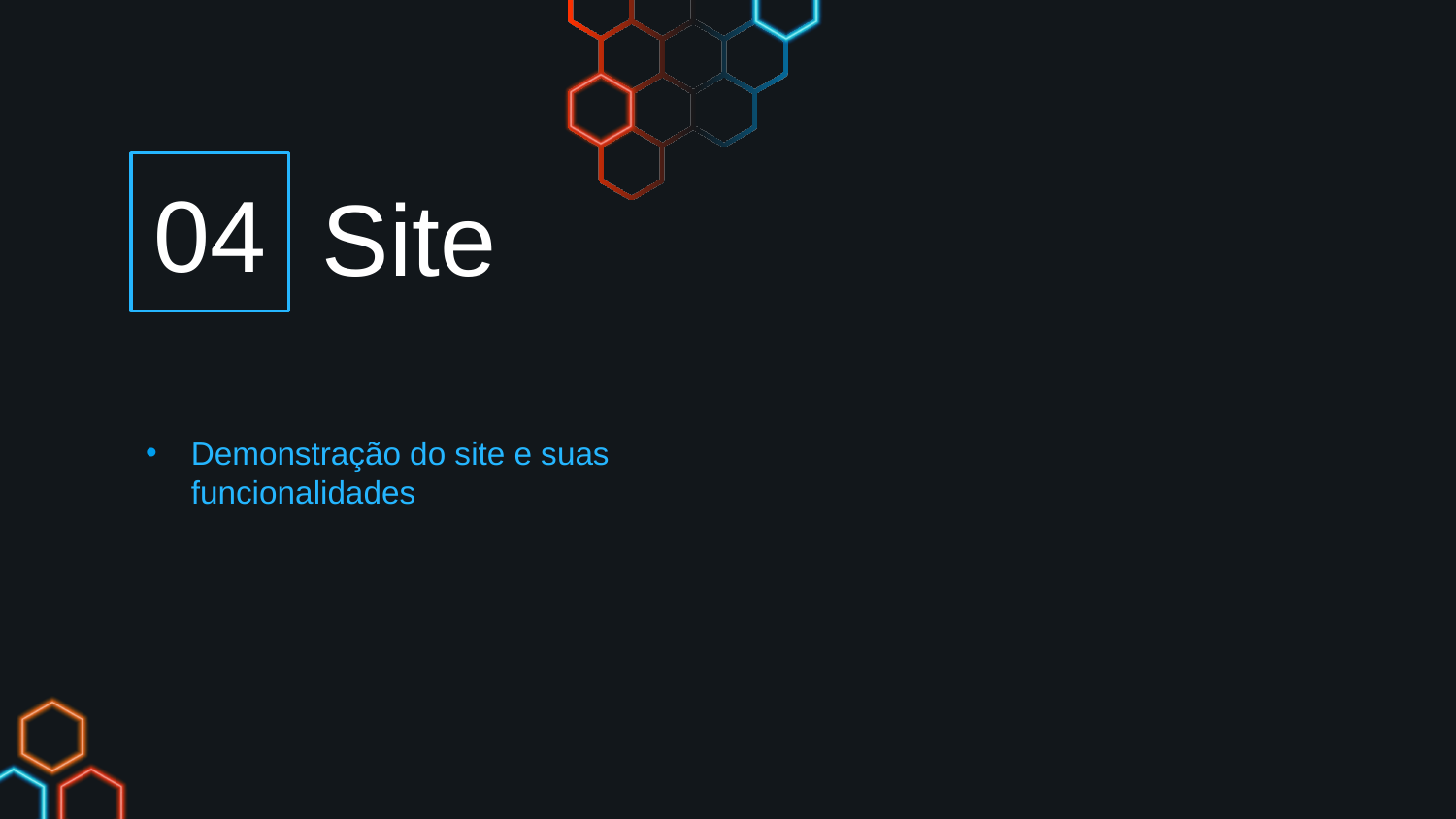

04
# Site
Demonstração do site e suas funcionalidades